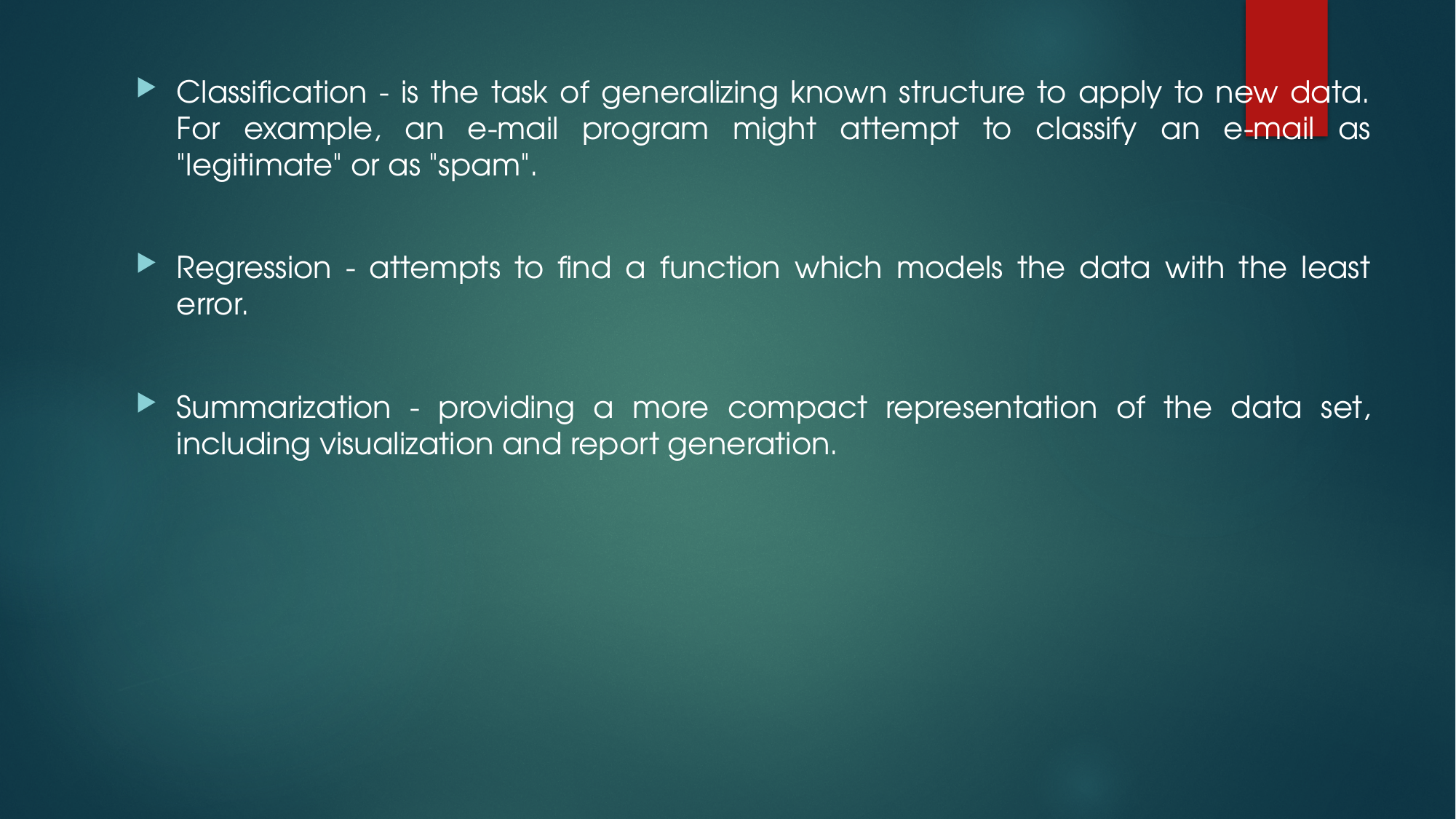

Classification - is the task of generalizing known structure to apply to new data. For example, an e-mail program might attempt to classify an e-mail as "legitimate" or as "spam".

Regression - attempts to find a function which models the data with the least error.

Summarization - providing a more compact representation of the data set, including visualization and report generation.